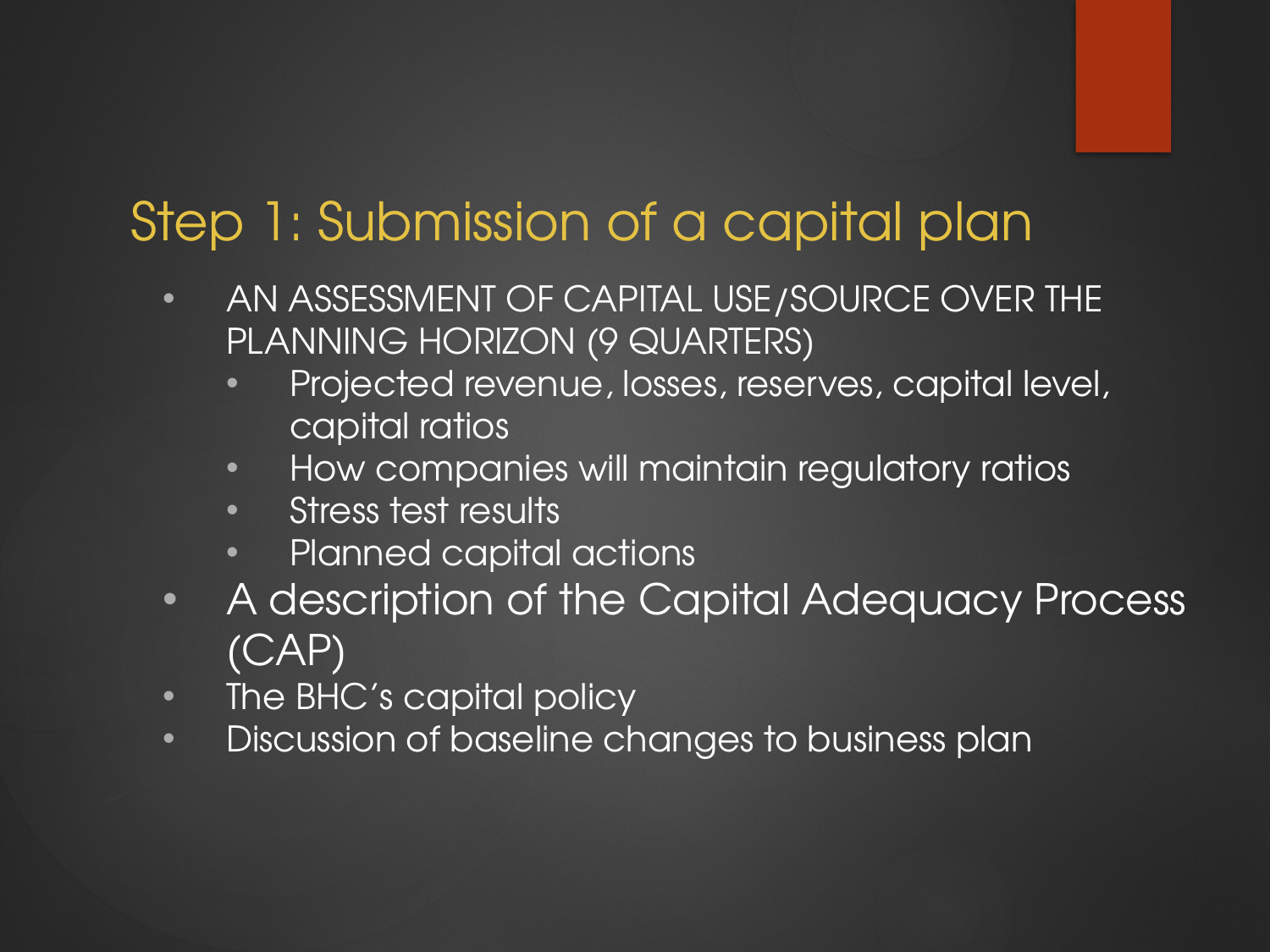

# Step 1: Submission of a capital plan
An assessment of capital use/source over the planning horizon (9 quarters)
Projected revenue, losses, reserves, capital level, capital ratios
How companies will maintain regulatory ratios
Stress test results
Planned capital actions
A description of the Capital Adequacy Process (CAP)
The BHC’s capital policy
Discussion of baseline changes to business plan